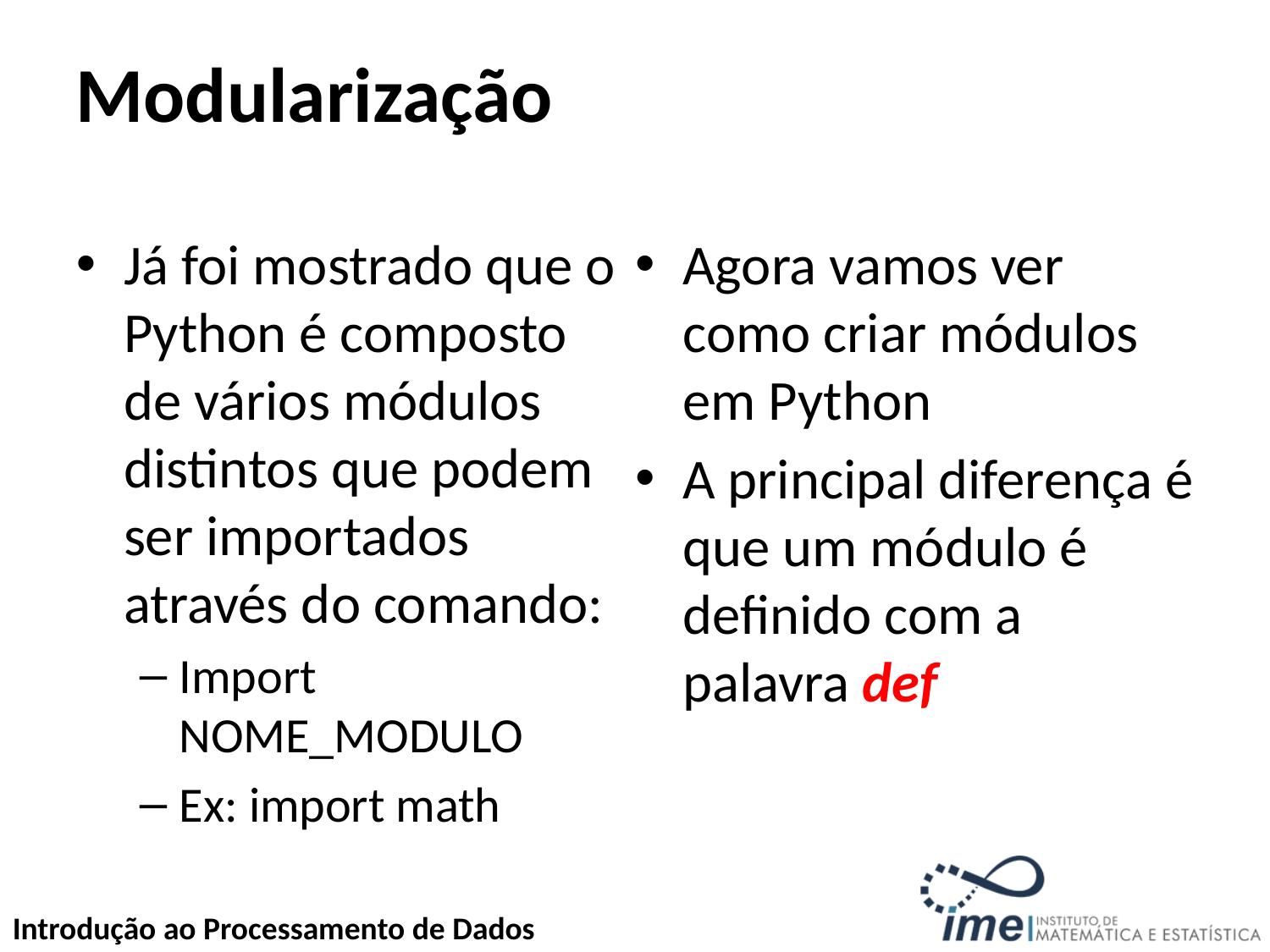

# Modularização
Já foi mostrado que o Python é composto de vários módulos distintos que podem ser importados através do comando:
Import NOME_MODULO
Ex: import math
Agora vamos ver como criar módulos em Python
A principal diferença é que um módulo é definido com a palavra def